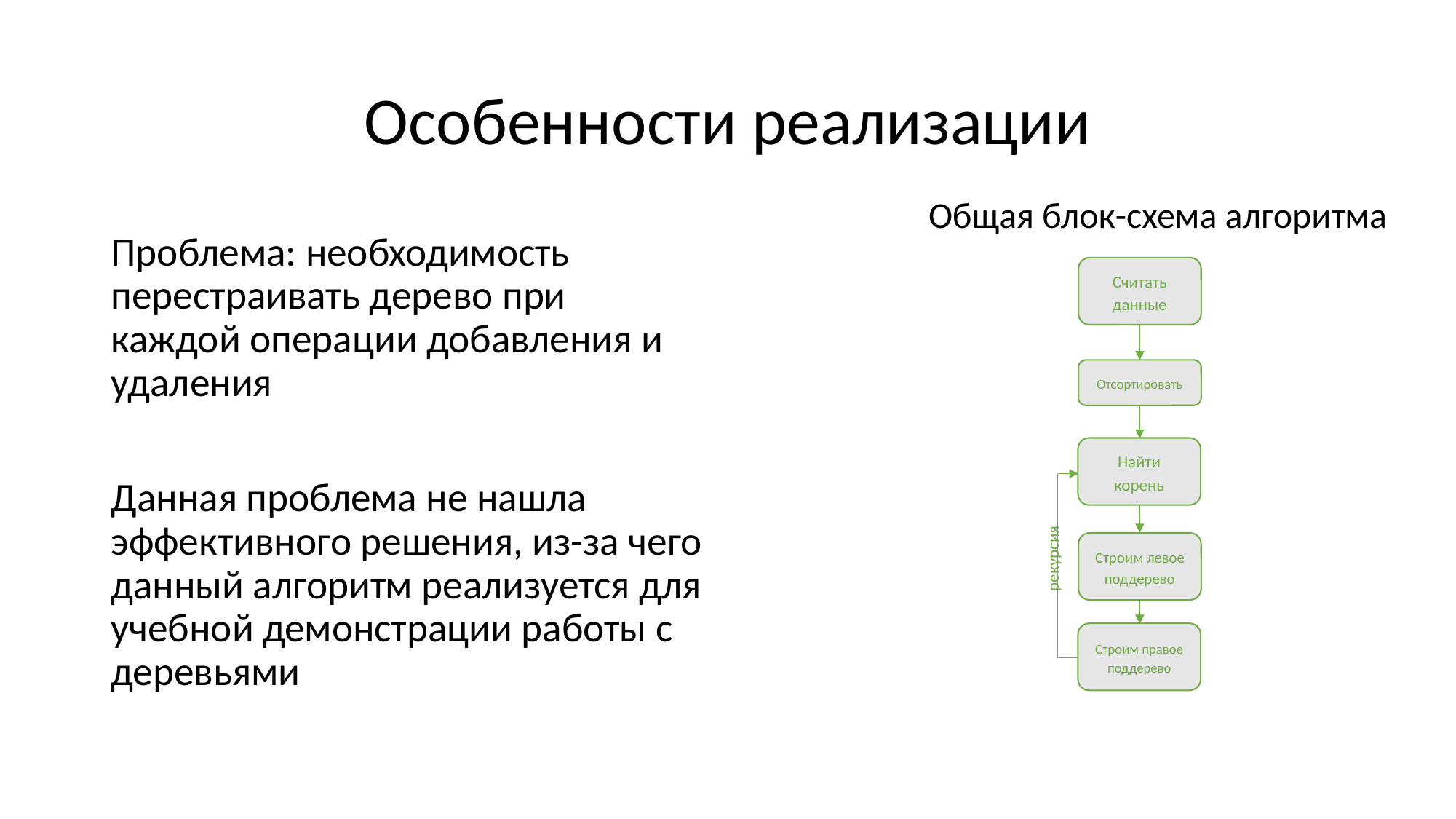

# Особенности реализации

Общая блок-схема алгоритма
Проблема: необходимость перестраивать дерево при каждой операции добавления и удаления

Данная проблема не нашла эффективного решения, из-за чего данный алгоритм реализуется для учебной демонстрации работы с деревьями

Считать данные
Отсортировать

Найти корень
Строим левое поддерево
рекурсия
Строим правое поддерево